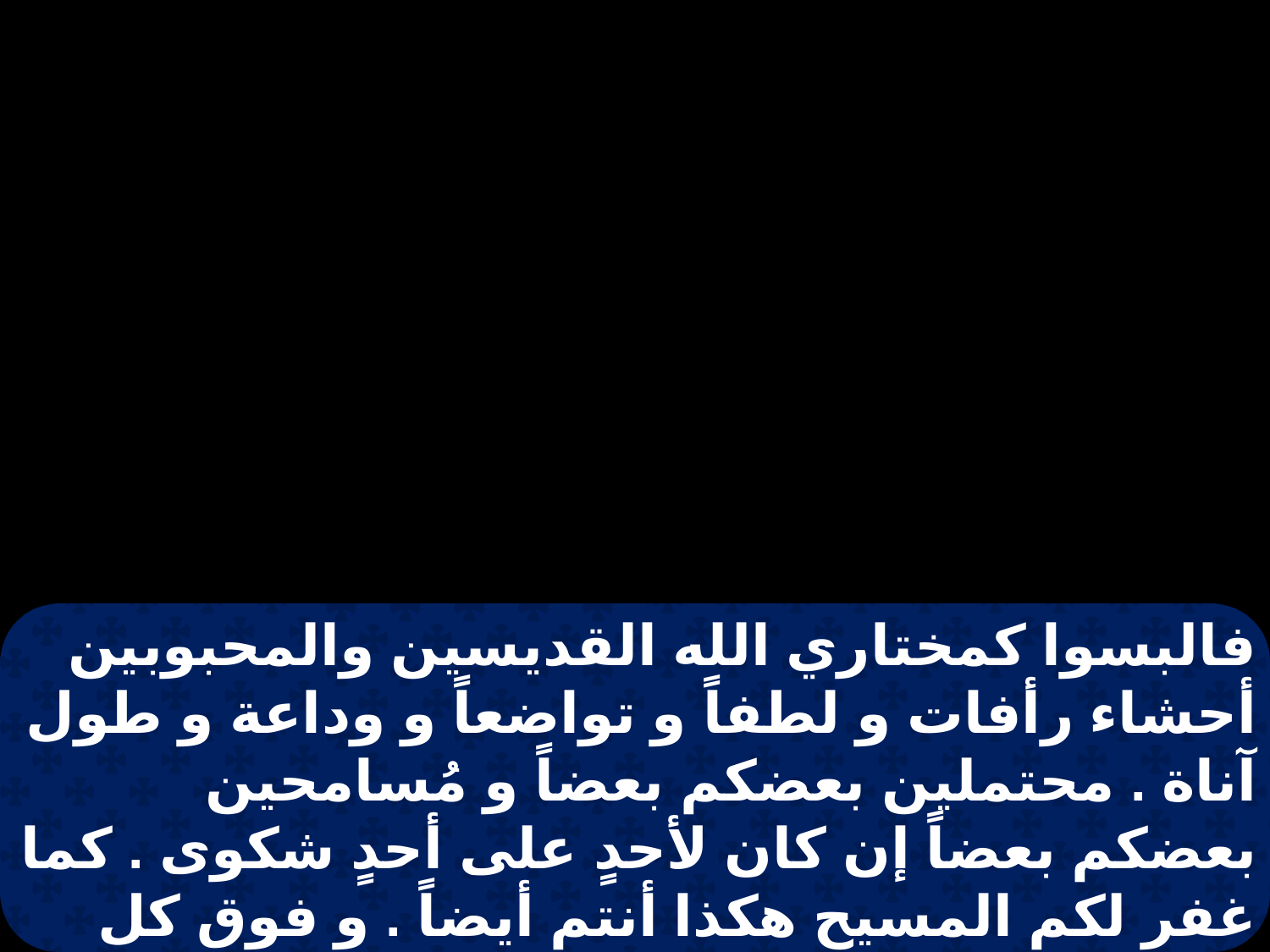

فالبسوا كمختاري الله القديسين والمحبوبين أحشاء رأفات و لطفاً و تواضعاً و وداعة و طول آناة . محتملين بعضكم بعضاً و مُسامحين بعضكم بعضاً إن كان لأحدٍ على أحدٍ شكوى . كما غفر لكم المسيح هكذا أنتم أيضاً . و فوق كل هذا المحبة التي هي رباط الكمال . وليثبت في قلوبكم سلام المسيح هذا الذي إليه دعيتم في جسد واحد .